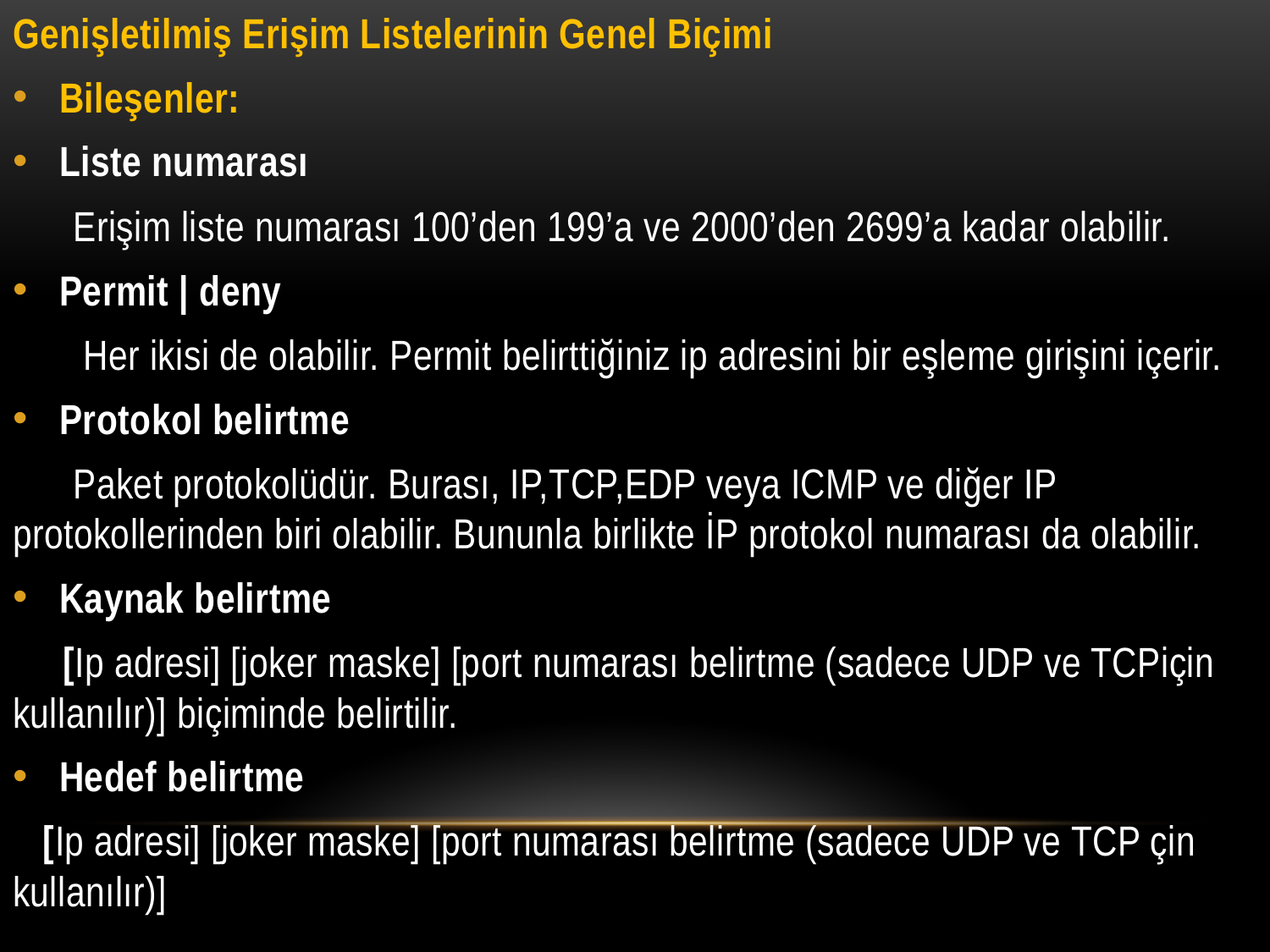

Genişletilmiş Erişim Listelerinin Genel Biçimi
Bileşenler:
Liste numarası
      Erişim liste numarası 100’den 199’a ve 2000’den 2699’a kadar olabilir.
Permit | deny
       Her ikisi de olabilir. Permit belirttiğiniz ip adresini bir eşleme girişini içerir.
Protokol belirtme
      Paket protokolüdür. Burası, IP,TCP,EDP veya ICMP ve diğer IP protokollerinden biri olabilir. Bununla birlikte İP protokol numarası da olabilir.
Kaynak belirtme
     [Ip adresi] [joker maske] [port numarası belirtme (sadece UDP ve TCPiçin kullanılır)] biçiminde belirtilir.
Hedef belirtme
   [Ip adresi] [joker maske] [port numarası belirtme (sadece UDP ve TCP çin kullanılır)]